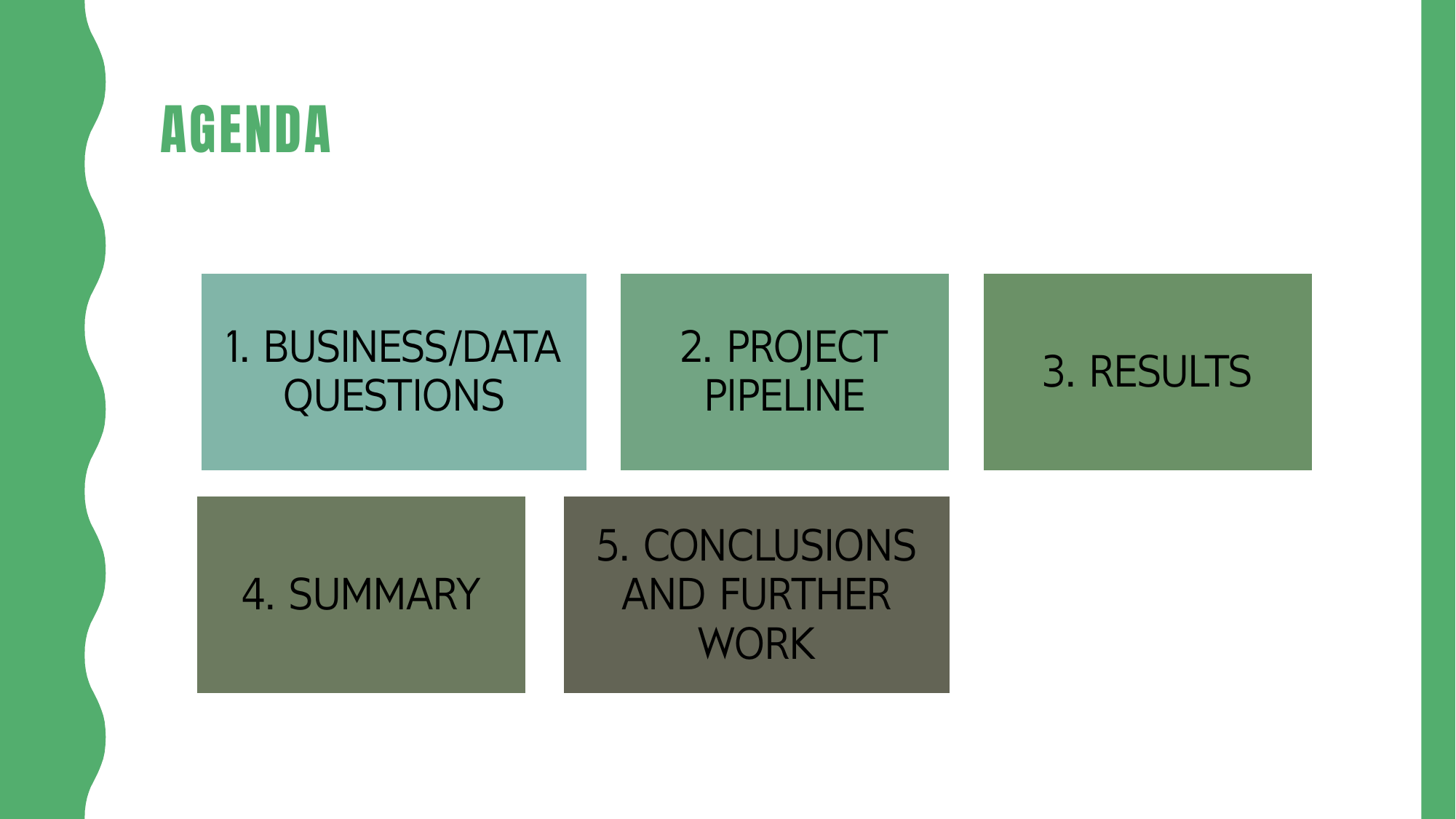

# agenda
1. BUSINESS/DATA QUESTIONS
2. PROJECT PIPELINE
3. RESULTS
4. SUMMARY
5. CONCLUSIONS AND FURTHER WORK